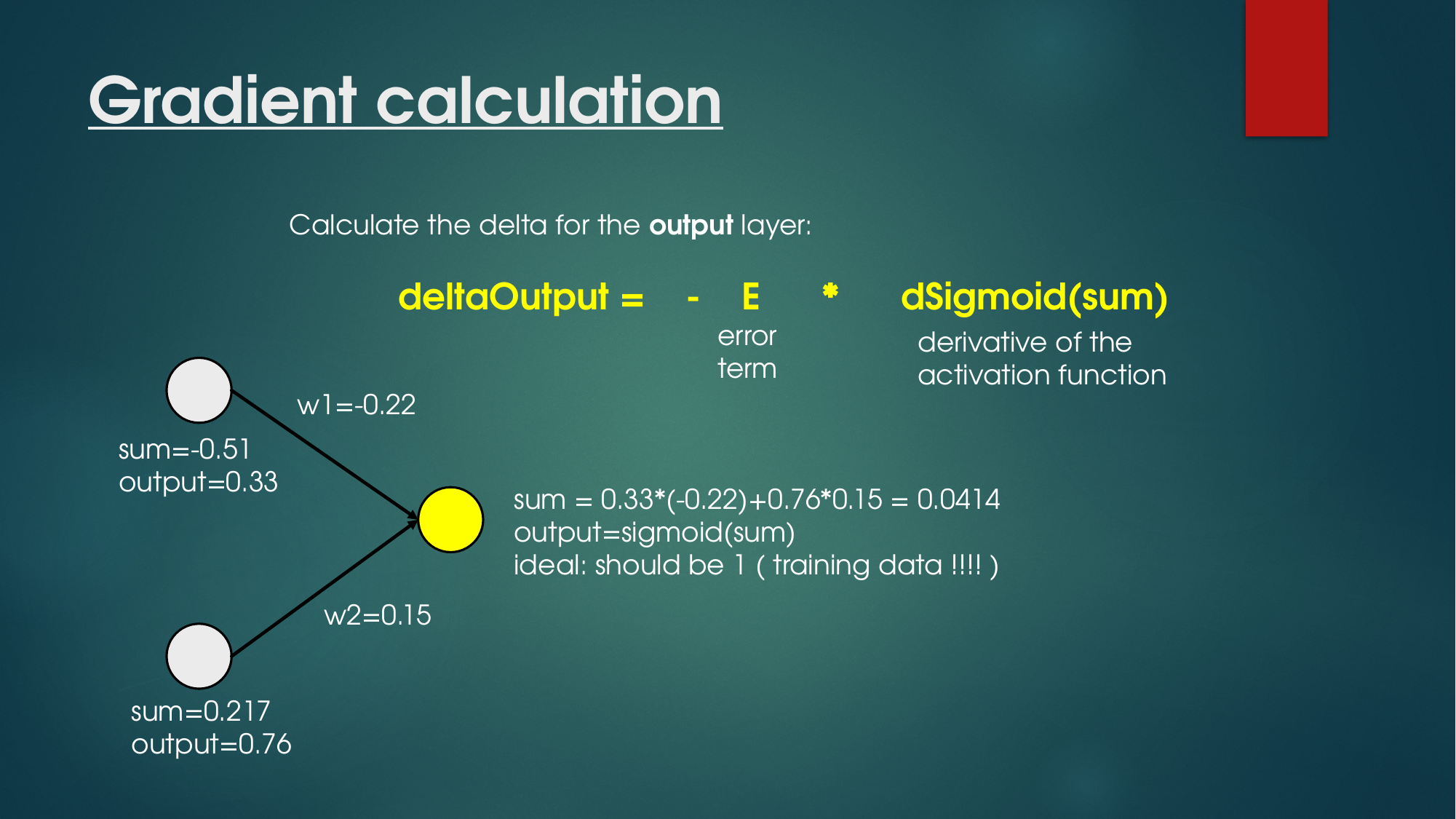

# Gradient calculation
Calculate the delta for the output layer:

	deltaOutput =    -    E      *      dSigmoid(sum)
error
term
derivative of the
activation function

w1=-0.22
sum=-0.51
output=0.33
sum = 0.33*(-0.22)+0.76*0.15 = 0.0414
output=sigmoid(sum)
ideal: should be 1 ( training data !!!! )

w2=0.15

sum=0.217
output=0.76